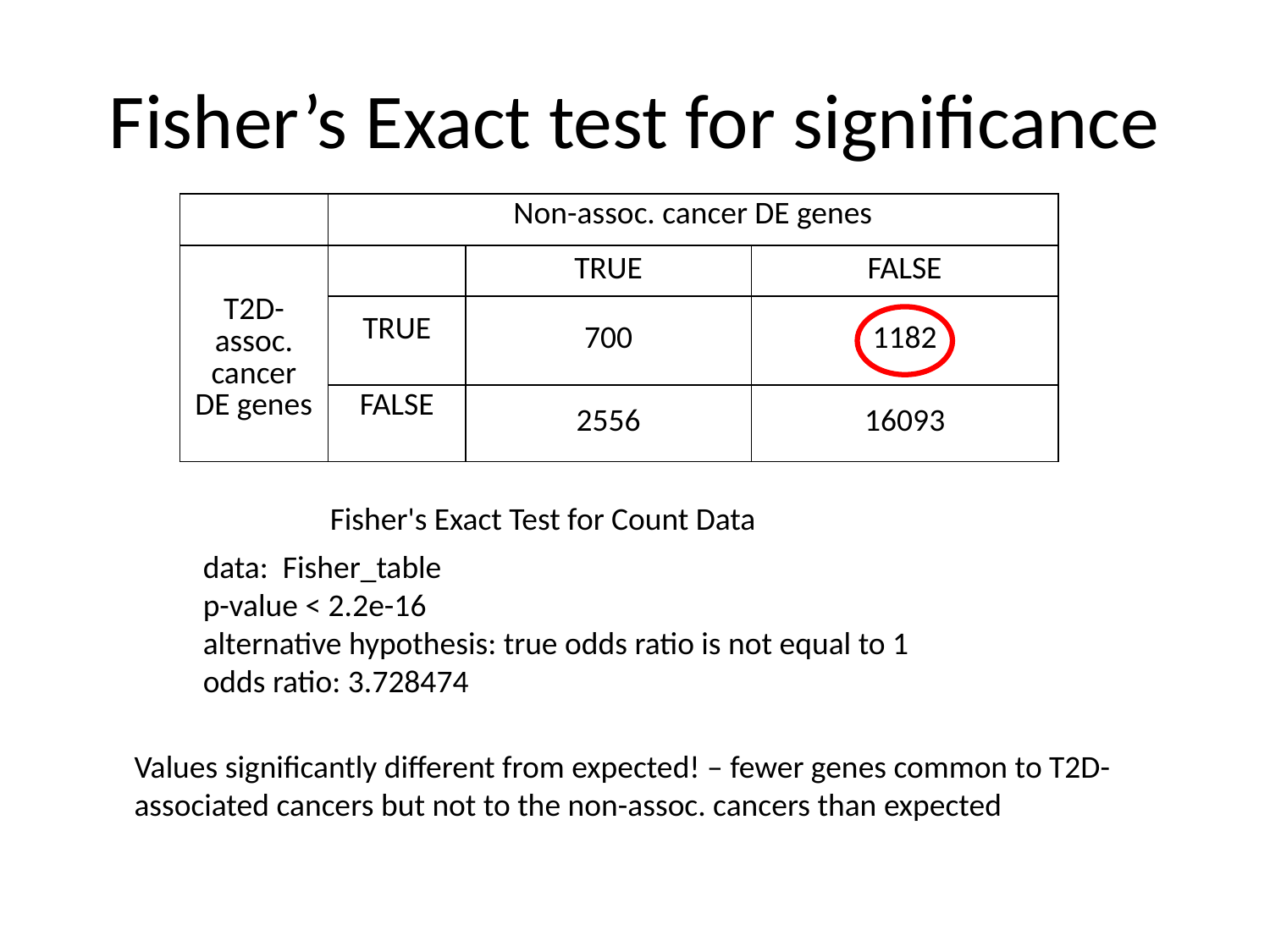

# Fisher’s Exact test for significance
|  | Non-assoc. cancer DE genes |  |  |
| --- | --- | --- | --- |
| T2D-assoc. cancer DE genes |  | TRUE | FALSE |
|  | TRUE | 700 | 1182 |
|  | FALSE | 2556 | 16093 |

	Fisher's Exact Test for Count Data

data:  Fisher_table
p-value < 2.2e-16
alternative hypothesis: true odds ratio is not equal to 1
odds ratio: 3.728474
Values significantly different from expected! – fewer genes common to T2D-associated cancers but not to the non-assoc. cancers than expected